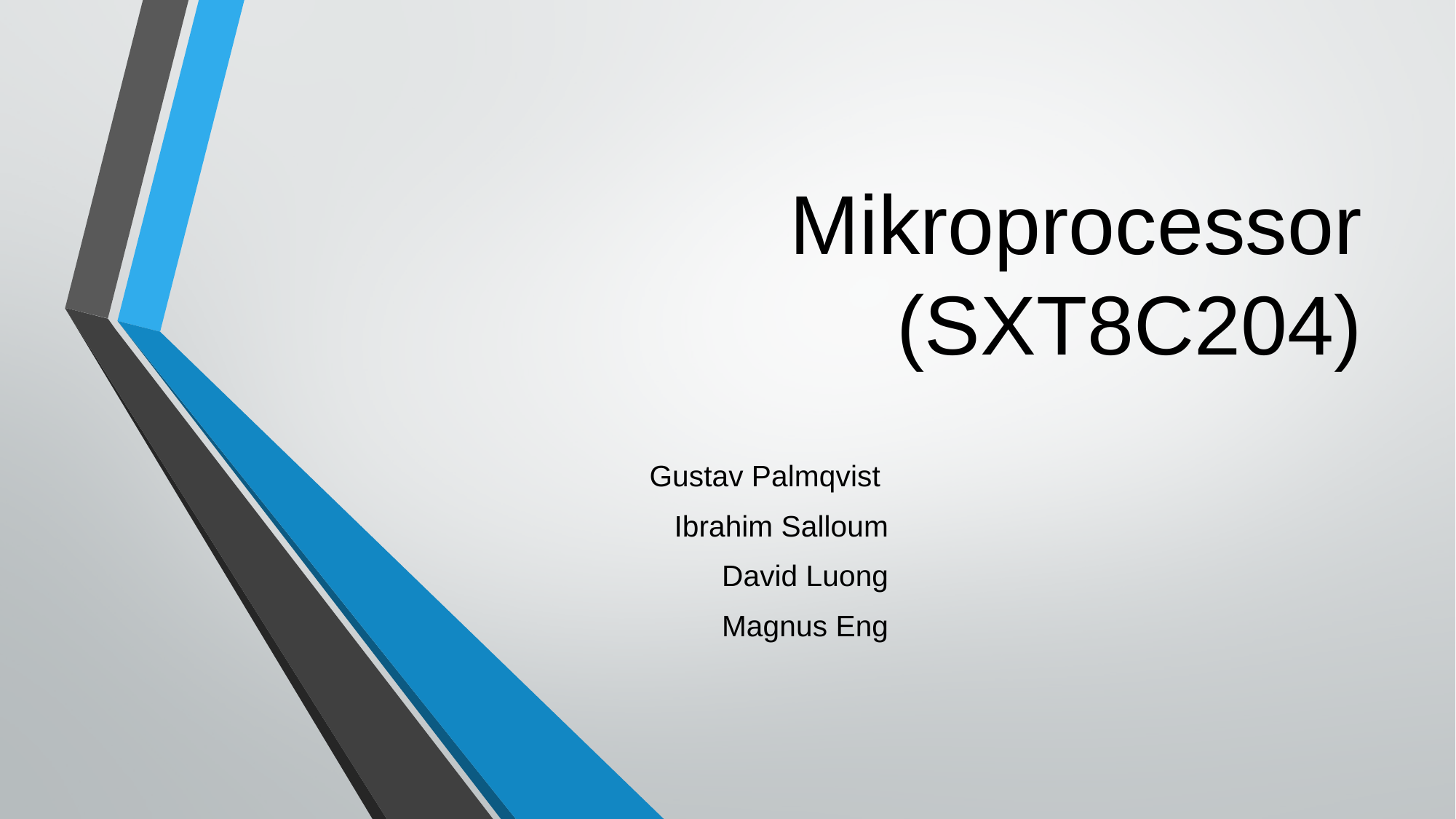

# Mikroprocessor (SXT8C204)
Gustav Palmqvist
Ibrahim Salloum
David Luong
Magnus Eng